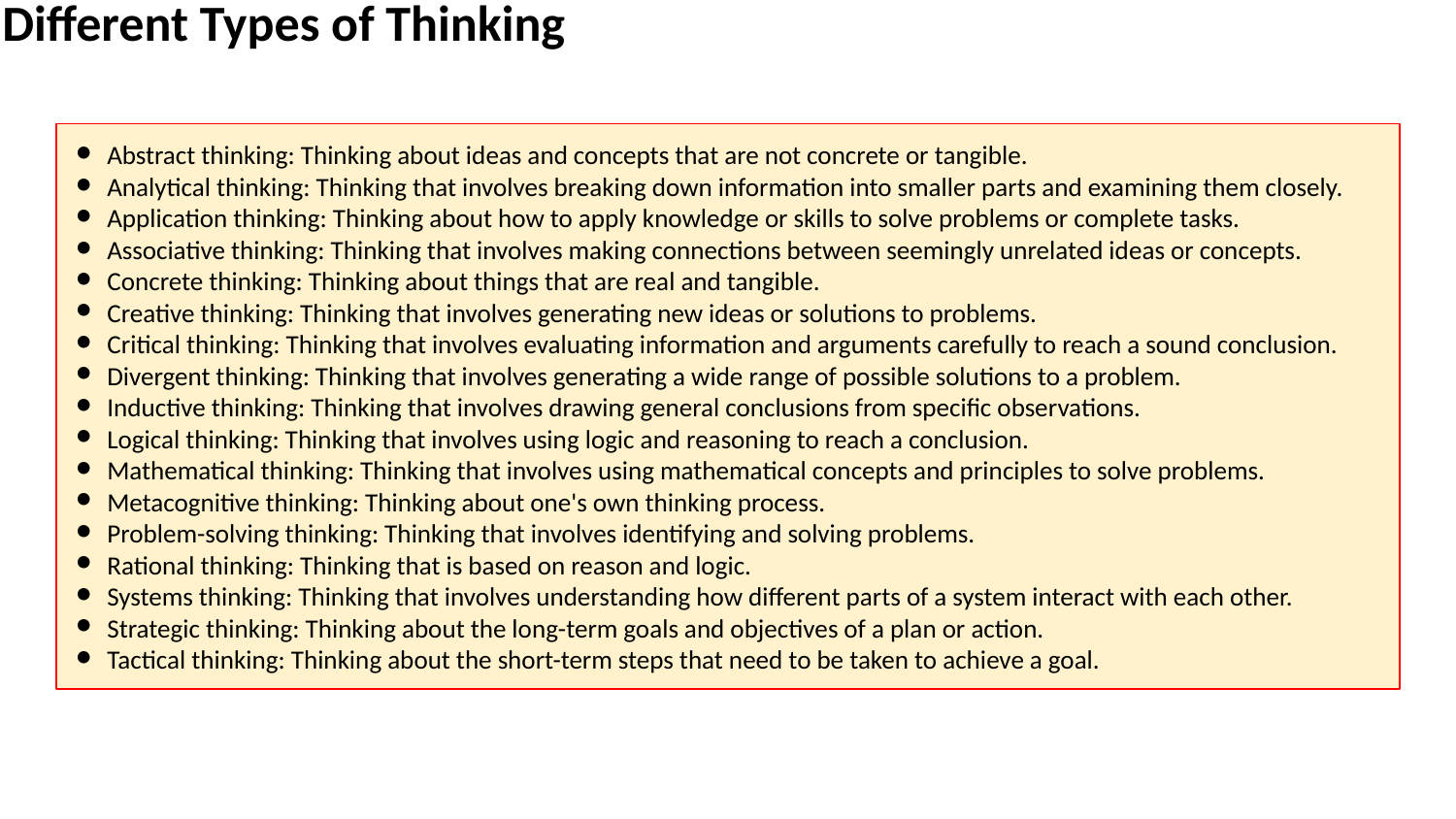

Different Types of Thinking
Abstract thinking: Thinking about ideas and concepts that are not concrete or tangible.
Analytical thinking: Thinking that involves breaking down information into smaller parts and examining them closely.
Application thinking: Thinking about how to apply knowledge or skills to solve problems or complete tasks.
Associative thinking: Thinking that involves making connections between seemingly unrelated ideas or concepts.
Concrete thinking: Thinking about things that are real and tangible.
Creative thinking: Thinking that involves generating new ideas or solutions to problems.
Critical thinking: Thinking that involves evaluating information and arguments carefully to reach a sound conclusion.
Divergent thinking: Thinking that involves generating a wide range of possible solutions to a problem.
Inductive thinking: Thinking that involves drawing general conclusions from specific observations.
Logical thinking: Thinking that involves using logic and reasoning to reach a conclusion.
Mathematical thinking: Thinking that involves using mathematical concepts and principles to solve problems.
Metacognitive thinking: Thinking about one's own thinking process.
Problem-solving thinking: Thinking that involves identifying and solving problems.
Rational thinking: Thinking that is based on reason and logic.
Systems thinking: Thinking that involves understanding how different parts of a system interact with each other.
Strategic thinking: Thinking about the long-term goals and objectives of a plan or action.
Tactical thinking: Thinking about the short-term steps that need to be taken to achieve a goal.